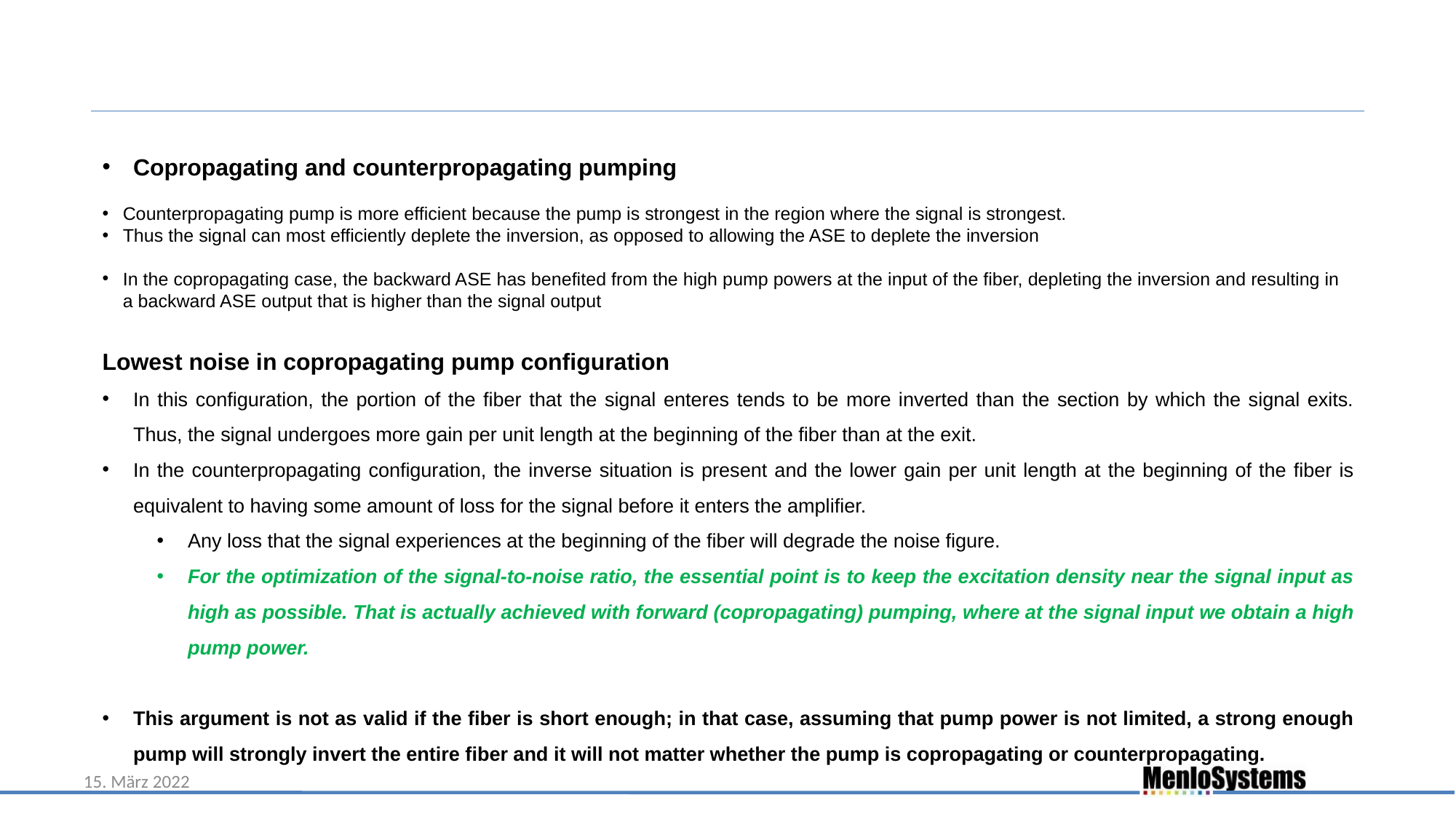

Copropagating and counterpropagating pumping

Counterpropagating pump is more efficient because the pump is strongest in the region where the signal is strongest.
Thus the signal can most efficiently deplete the inversion, as opposed to allowing the ASE to deplete the inversion

In the copropagating case, the backward ASE has benefited from the high pump powers at the input of the fiber, depleting the inversion and resulting in a backward ASE output that is higher than the signal output

Lowest noise in copropagating pump configuration
In this configuration, the portion of the fiber that the signal enteres tends to be more inverted than the section by which the signal exits. Thus, the signal undergoes more gain per unit length at the beginning of the fiber than at the exit.
In the counterpropagating configuration, the inverse situation is present and the lower gain per unit length at the beginning of the fiber is equivalent to having some amount of loss for the signal before it enters the amplifier.
Any loss that the signal experiences at the beginning of the fiber will degrade the noise figure.
For the optimization of the signal-to-noise ratio, the essential point is to keep the excitation density near the signal input as high as possible. That is actually achieved with forward (copropagating) pumping, where at the signal input we obtain a high pump power.

This argument is not as valid if the fiber is short enough; in that case, assuming that pump power is not limited, a strong enough pump will strongly invert the entire fiber and it will not matter whether the pump is copropagating or counterpropagating.
15. März 2022